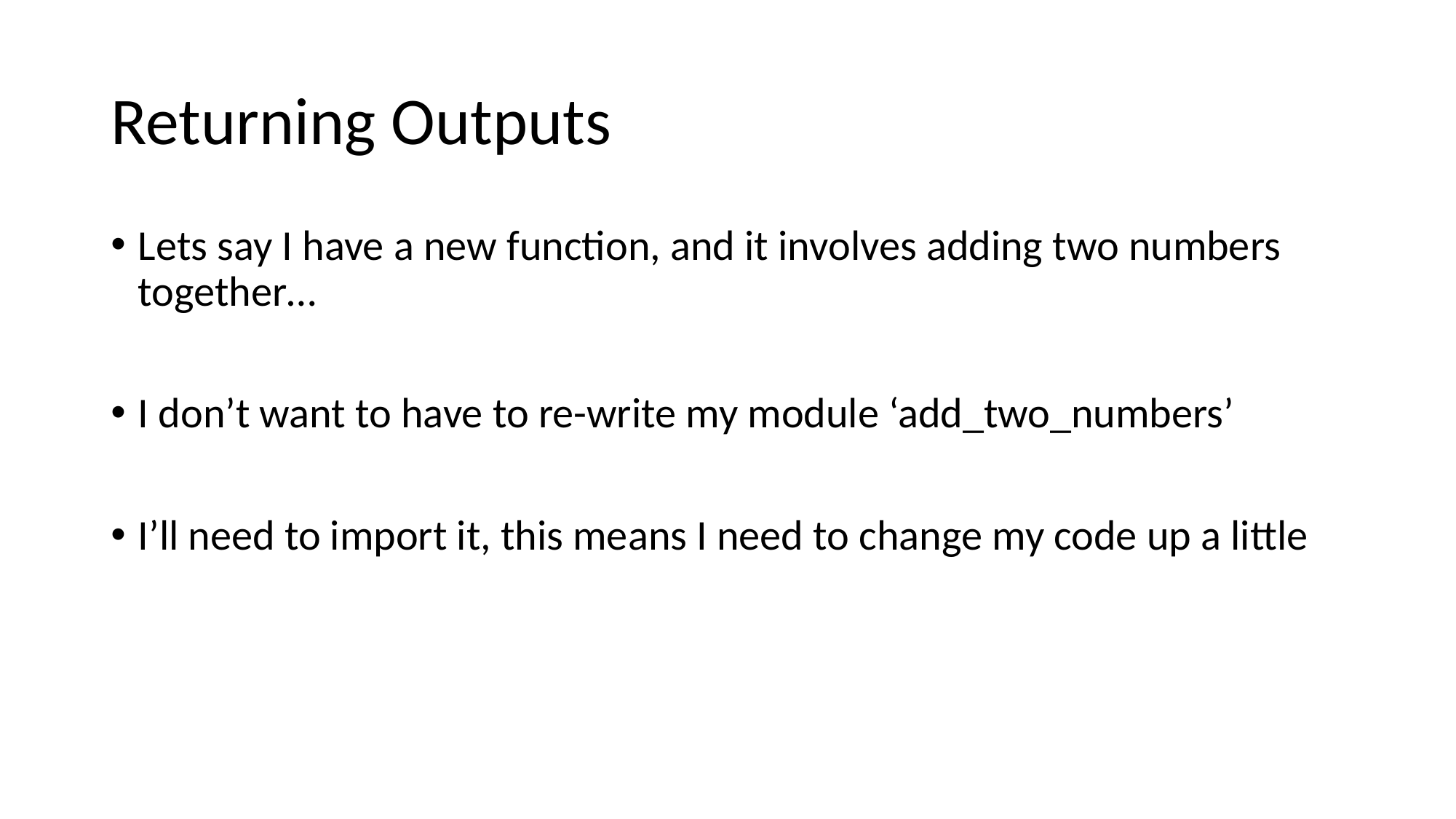

# Returning Outputs
Lets say I have a new function, and it involves adding two numbers together…

I don’t want to have to re-write my module ‘add_two_numbers’

I’ll need to import it, this means I need to change my code up a little